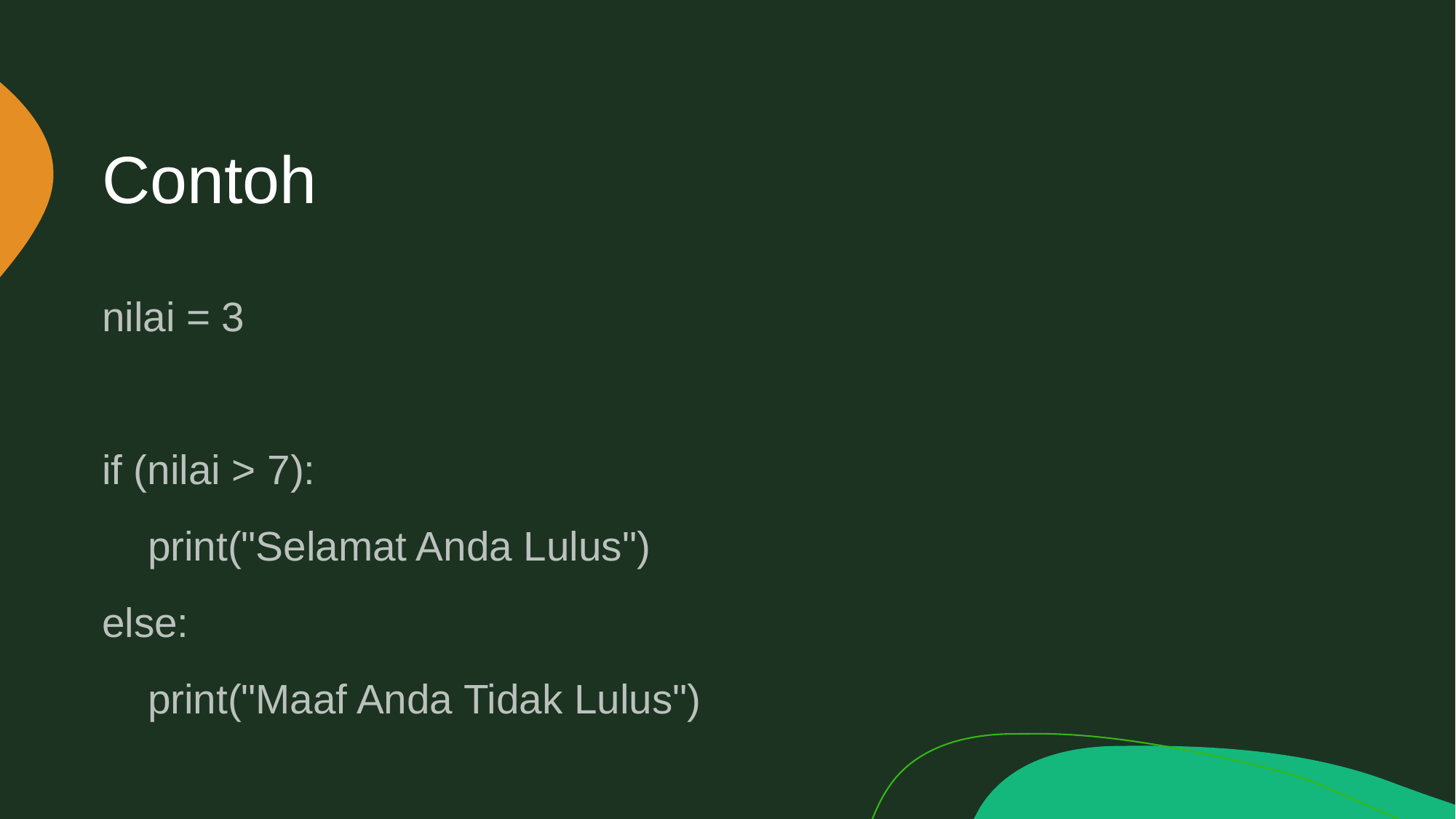

# Contoh
nilai = 3

if (nilai > 7):
    print("Selamat Anda Lulus")
else:
    print("Maaf Anda Tidak Lulus")